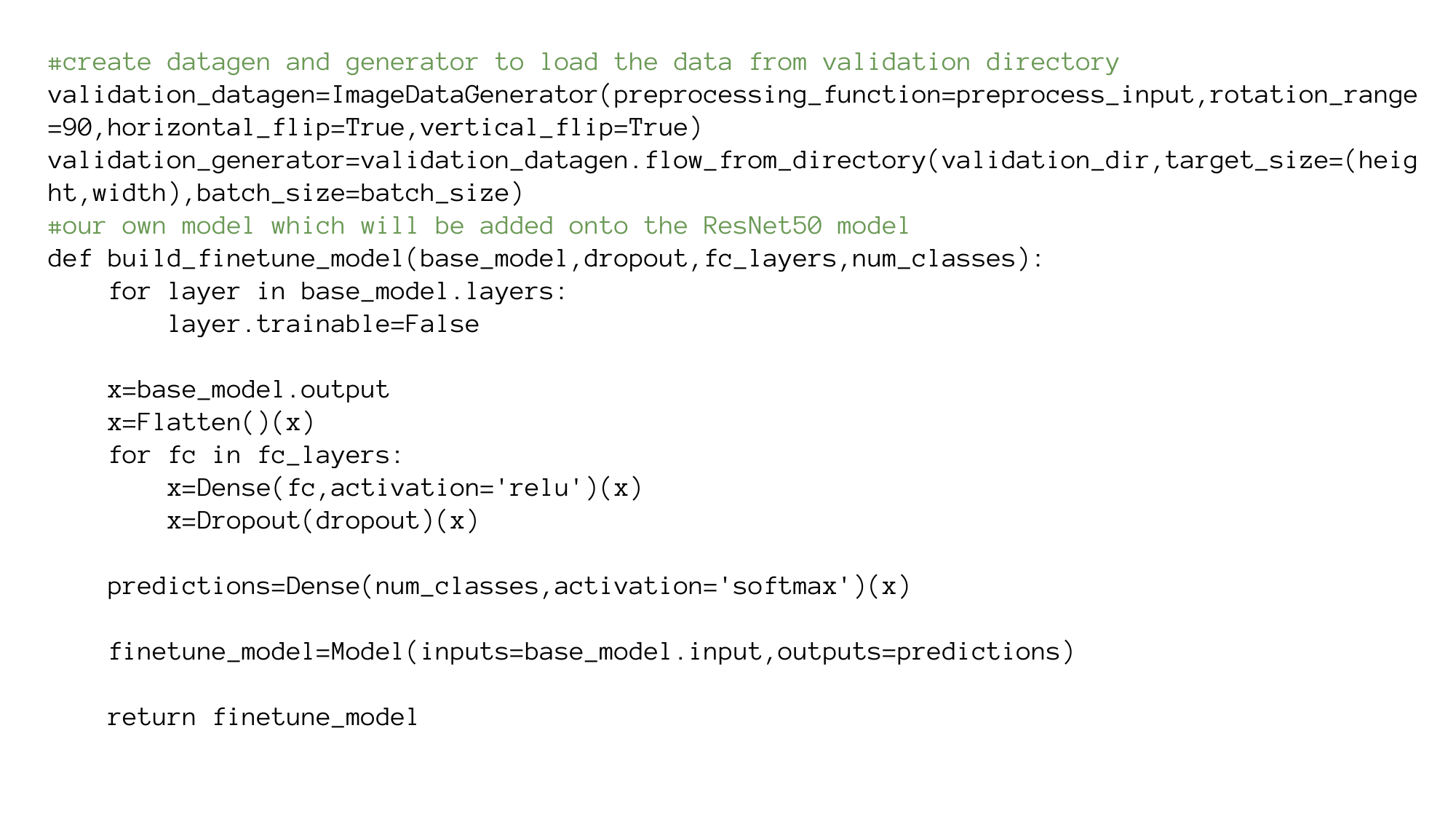

#create datagen and generator to load the data from validation directory
validation_datagen=ImageDataGenerator(preprocessing_function=preprocess_input,rotation_range=90,horizontal_flip=True,vertical_flip=True)
validation_generator=validation_datagen.flow_from_directory(validation_dir,target_size=(height,width),batch_size=batch_size)
#our own model which will be added onto the ResNet50 model
def build_finetune_model(base_model,dropout,fc_layers,num_classes):
    for layer in base_model.layers:
        layer.trainable=False
    x=base_model.output
    x=Flatten()(x)
    for fc in fc_layers:
        x=Dense(fc,activation='relu')(x)
        x=Dropout(dropout)(x)

    predictions=Dense(num_classes,activation='softmax')(x)
    finetune_model=Model(inputs=base_model.input,outputs=predictions)

    return finetune_model